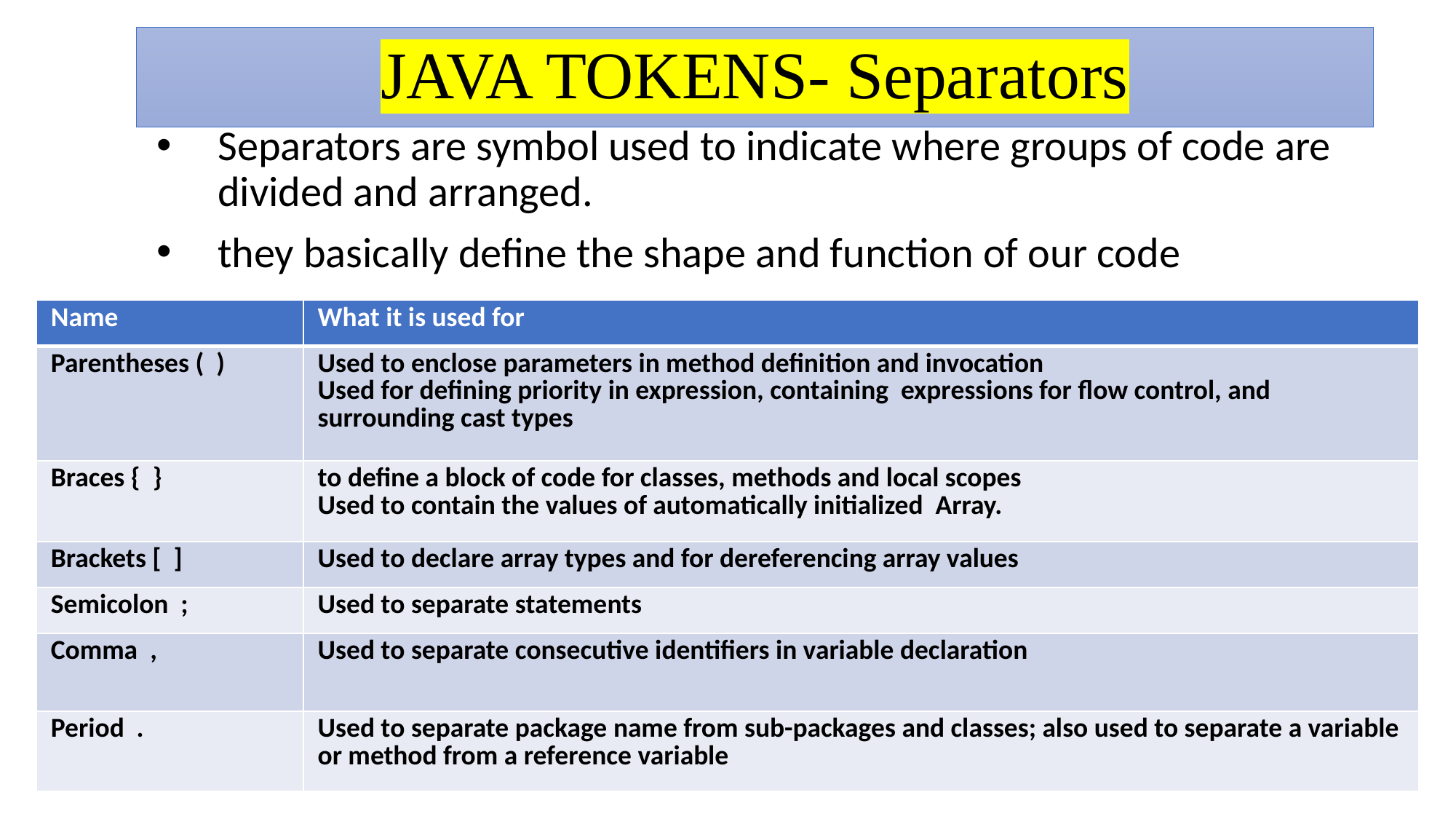

# JAVA TOKENS- Separators
Separators are symbol used to indicate where groups of code are divided and arranged.
they basically define the shape and function of our code

| Name | What it is used for |
| --- | --- |
| Parentheses ( ) | Used to enclose parameters in method definition and invocation Used for defining priority in expression, containing expressions for flow control, and surrounding cast types |
| Braces { } | to define a block of code for classes, methods and local scopes Used to contain the values of automatically initialized Array. |
| Brackets [ ] | Used to declare array types and for dereferencing array values |
| Semicolon ; | Used to separate statements |
| Comma , | Used to separate consecutive identifiers in variable declaration |
| Period . | Used to separate package name from sub-packages and classes; also used to separate a variable or method from a reference variable |